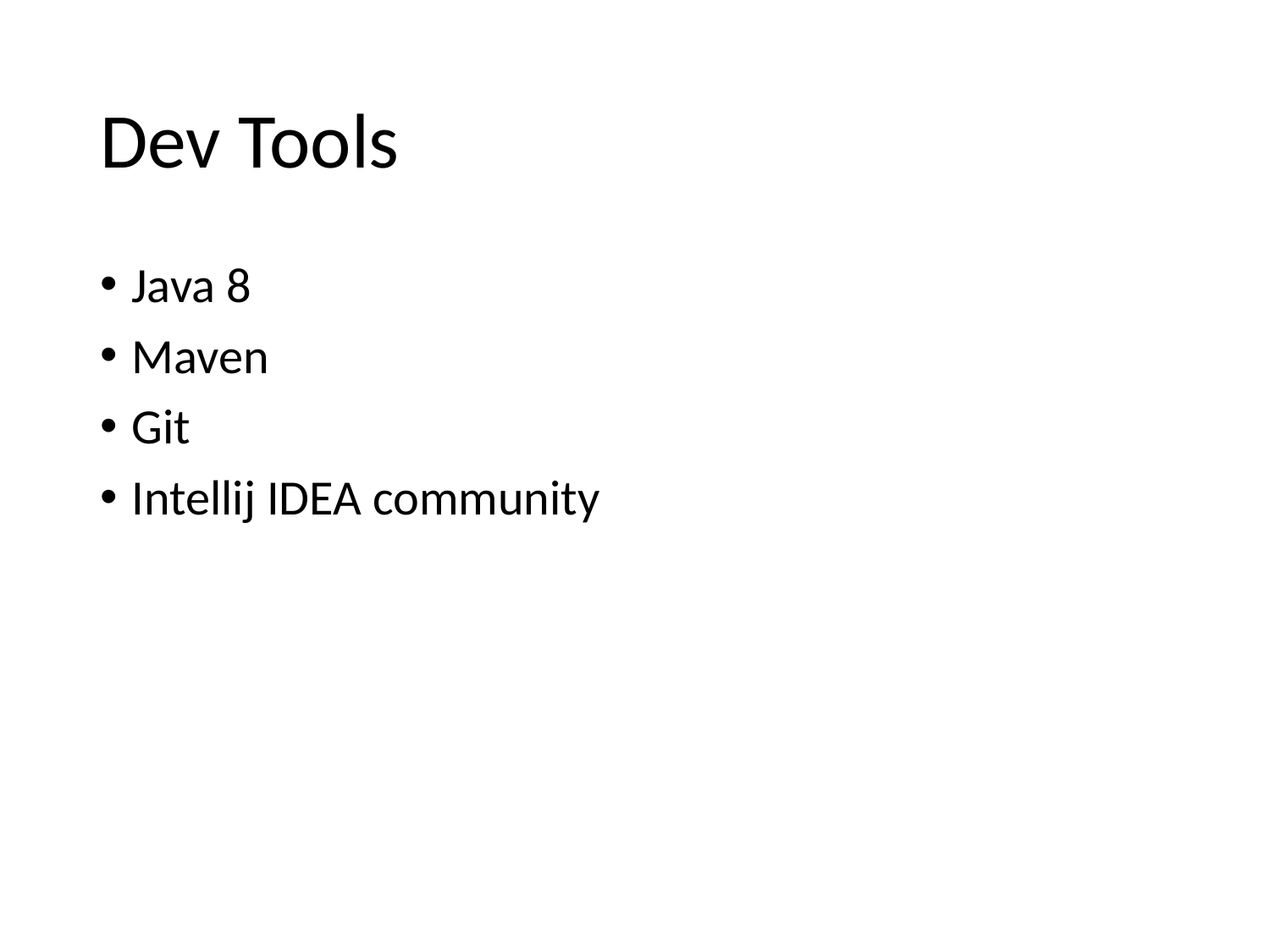

# Dev Tools
Java 8
Maven
Git
Intellij IDEA community